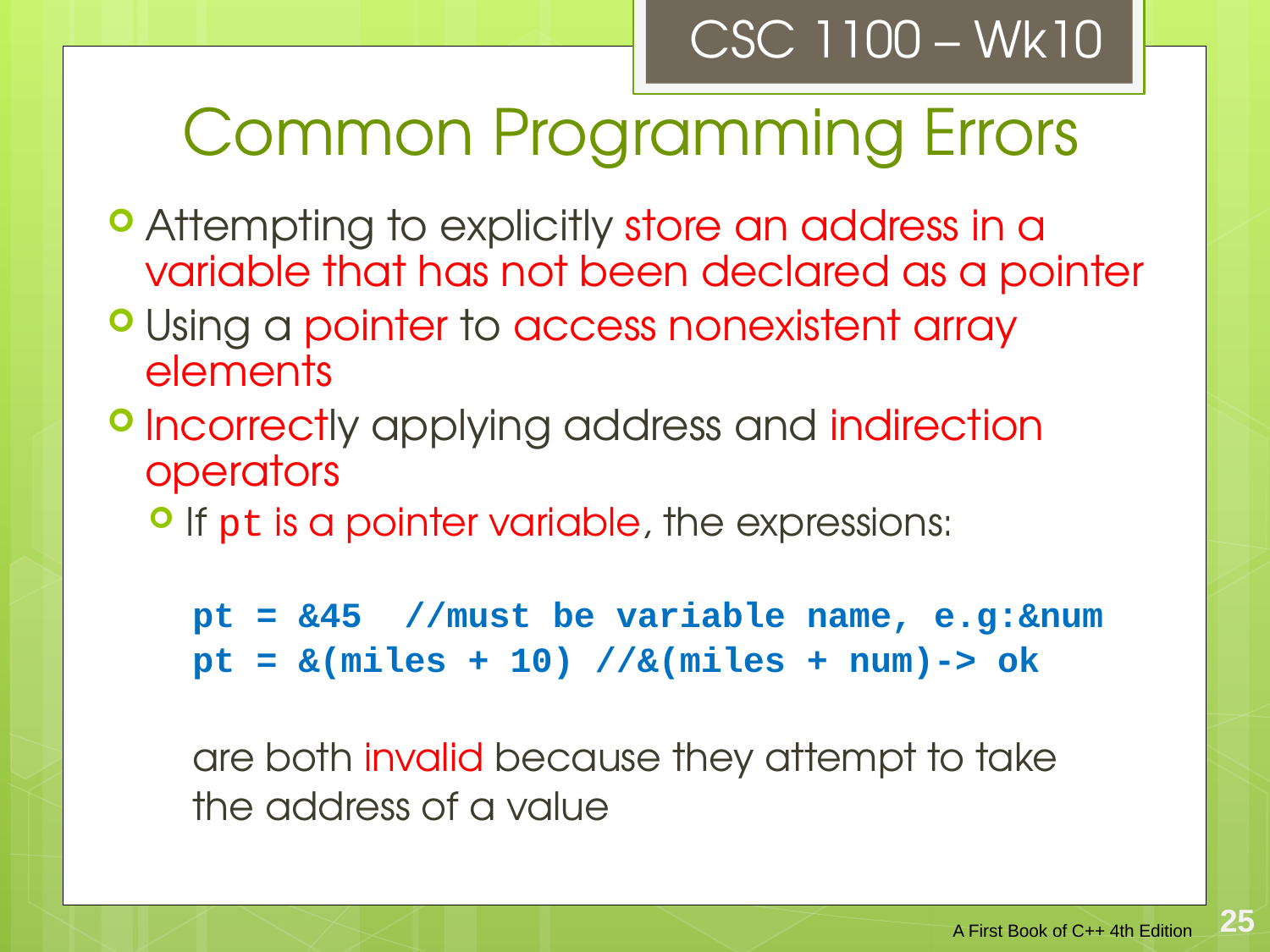

CSC 1100 – Wk10
# Common Programming Errors
Attempting to explicitly store an address in a variable that has not been declared as a pointer
Using a pointer to access nonexistent array elements
Incorrectly applying address and indirection operators
If pt is a pointer variable, the expressions:

pt = &45  //must be variable name, e.g:&num
pt = &(miles + 10) //&(miles + num)-> ok

are both invalid because they attempt to take
the address of a value
25
A First Book of C++ 4th Edition